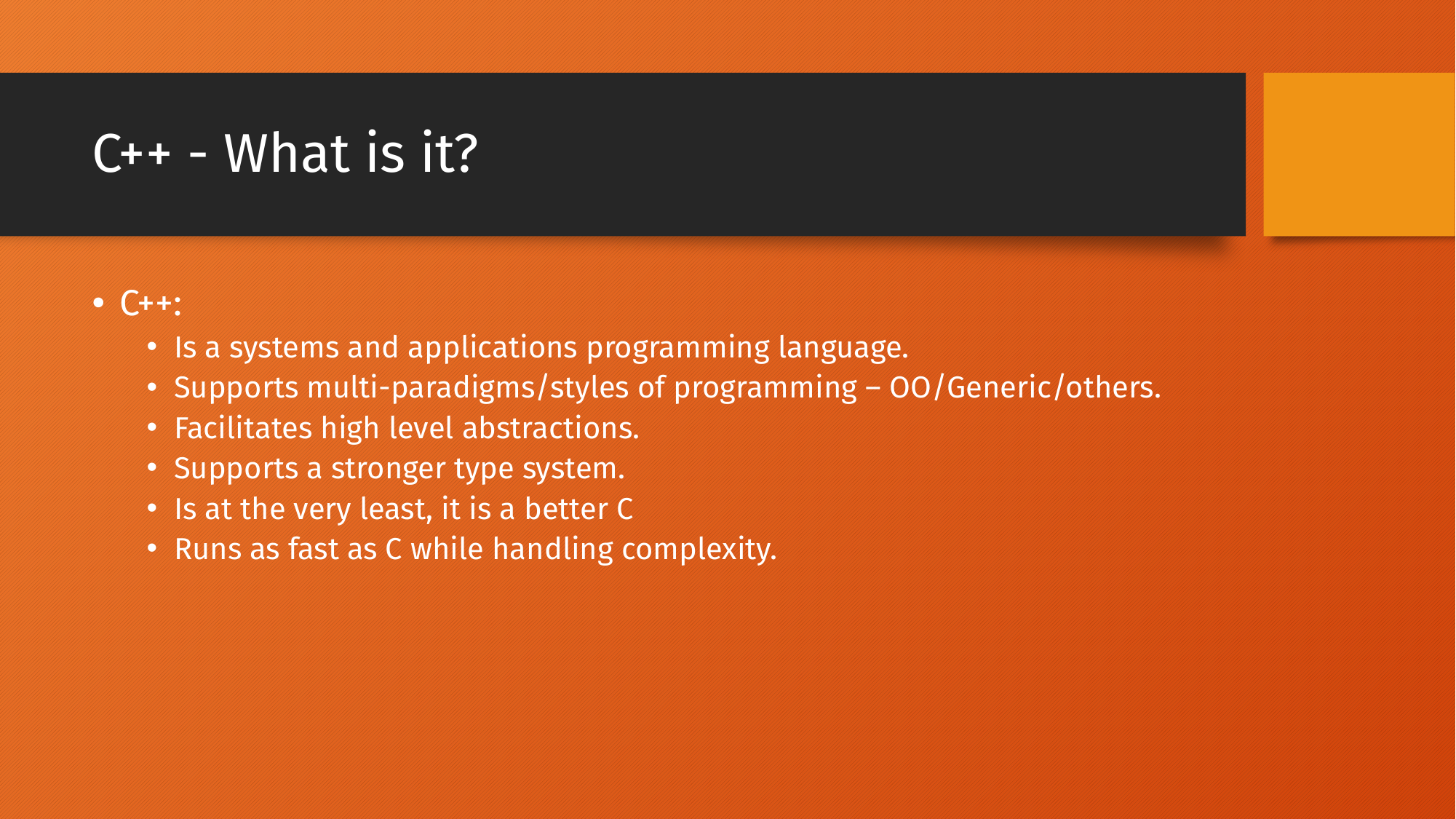

# C++ - What is it?
C++:
Is a systems and applications programming language.
Supports multi-paradigms/styles of programming – OO/Generic/others.
Facilitates high level abstractions.
Supports a stronger type system.
Is at the very least, it is a better C
Runs as fast as C while handling complexity.